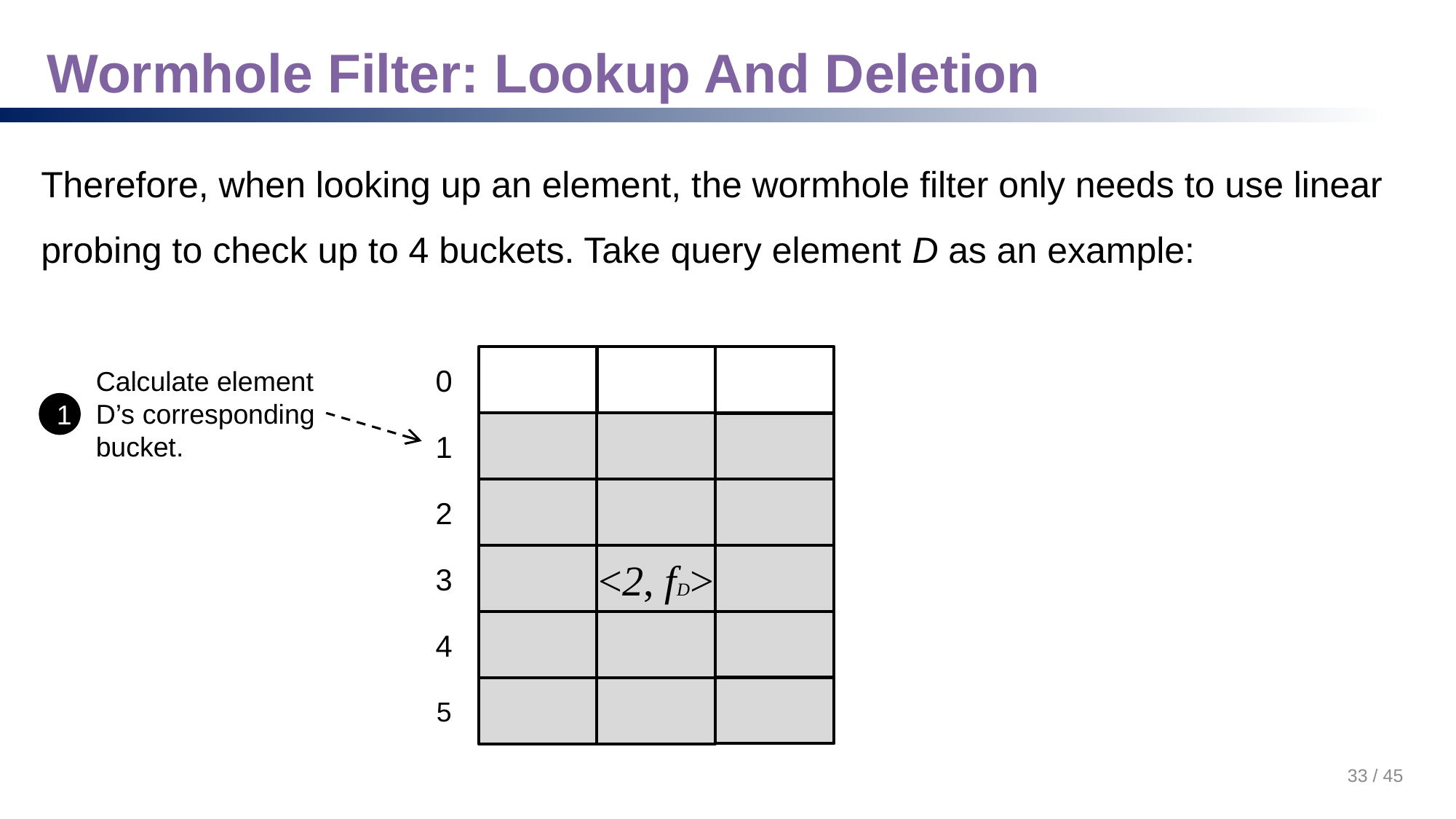

# Wormhole Filter: Lookup And Deletion
Therefore, when looking up an element, the wormhole filter only needs to use linear probing to check up to 4 buckets. Take query element D as an example:

0
Calculate element D’s corresponding bucket.
1

1

2
<2, fD>

3

4

5
33 / 45